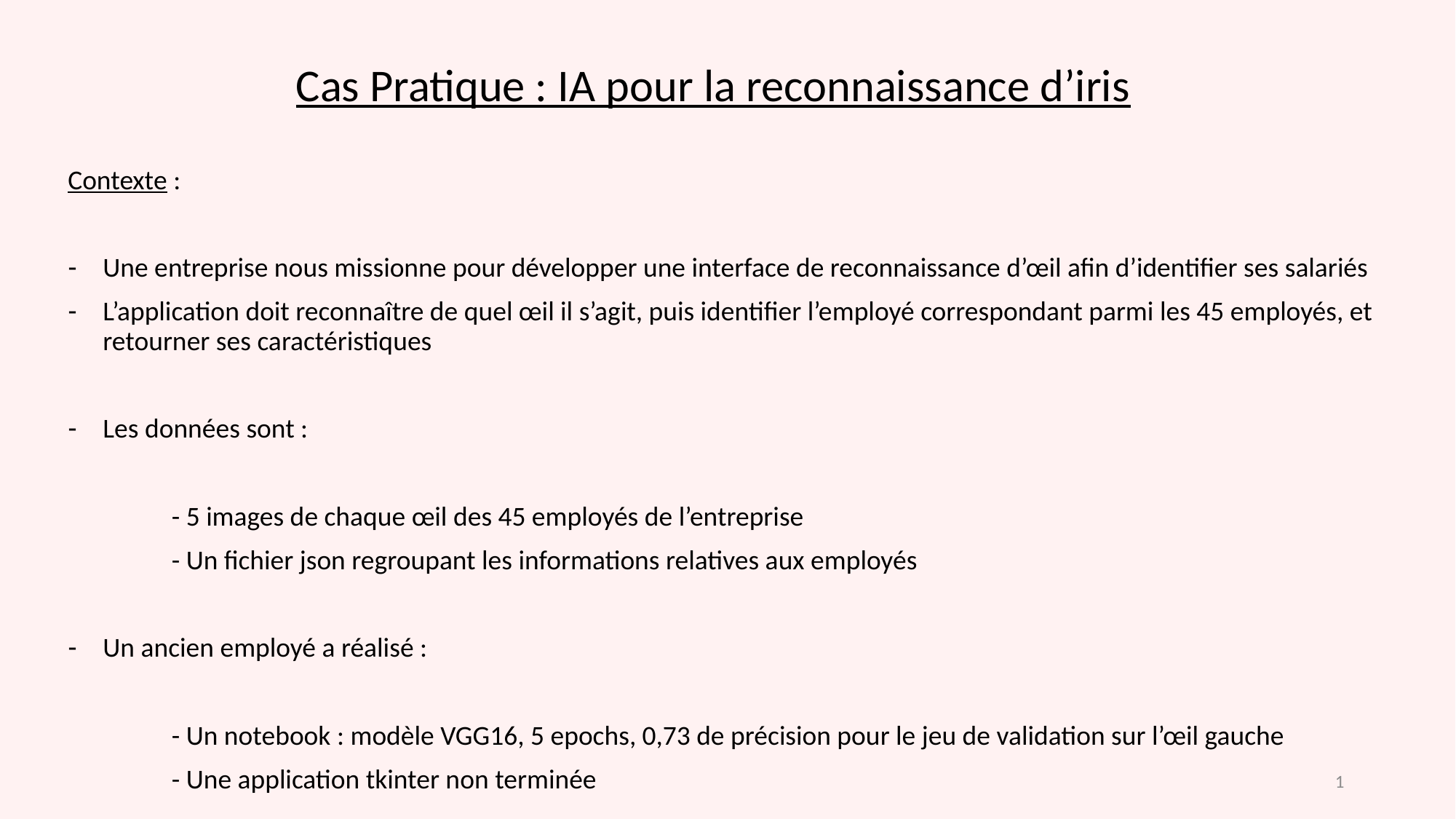

# Cas Pratique : IA pour la reconnaissance d’iris
Contexte :

Une entreprise nous missionne pour développer une interface de reconnaissance d’œil afin d’identifier ses salariés
L’application doit reconnaître de quel œil il s’agit, puis identifier l’employé correspondant parmi les 45 employés, et retourner ses caractéristiques

Les données sont :

	- 5 images de chaque œil des 45 employés de l’entreprise
	- Un fichier json regroupant les informations relatives aux employés

Un ancien employé a réalisé :

	- Un notebook : modèle VGG16, 5 epochs, 0,73 de précision pour le jeu de validation sur l’œil gauche
	- Une application tkinter non terminée

1